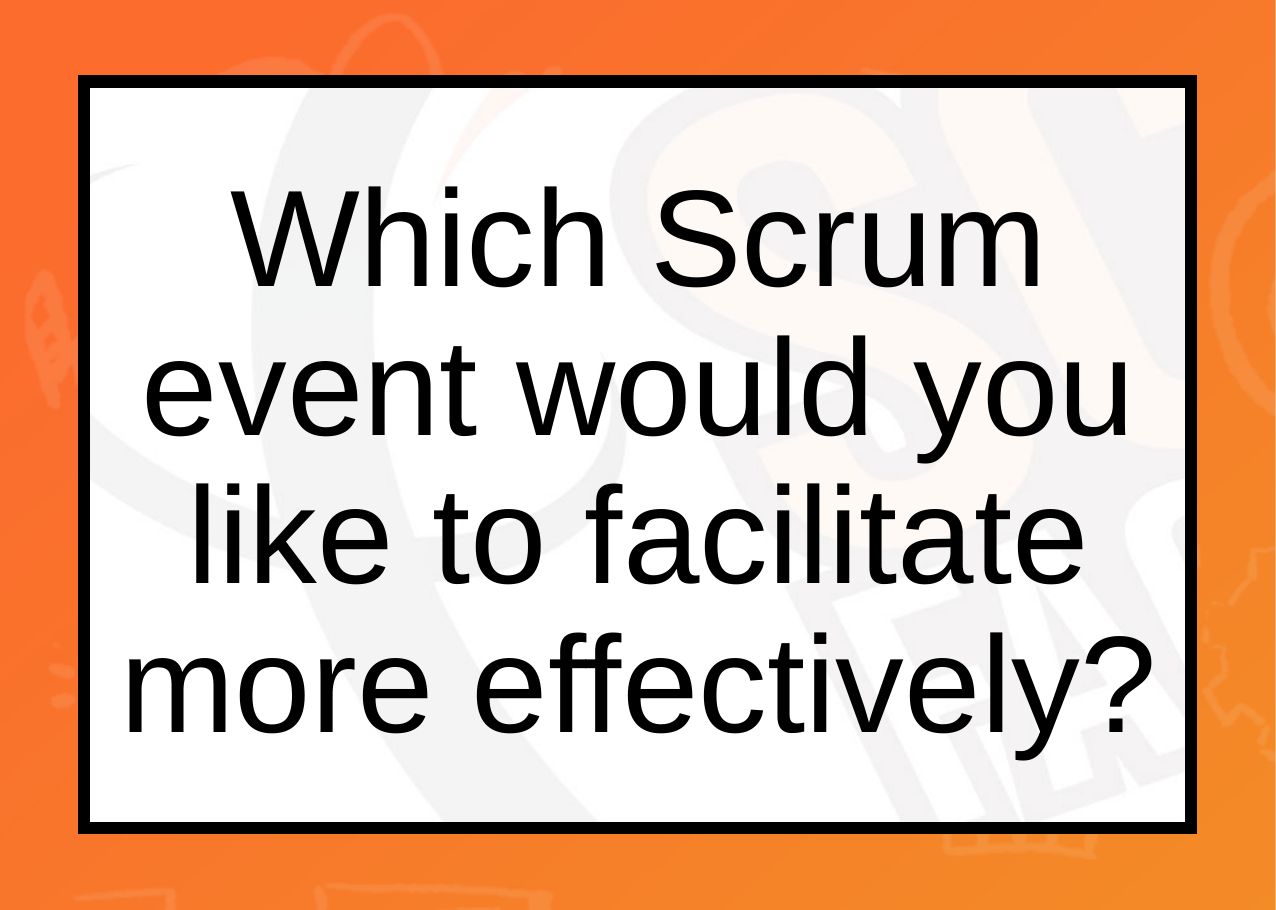

Which Scrum event would you like to facilitate more effectively?